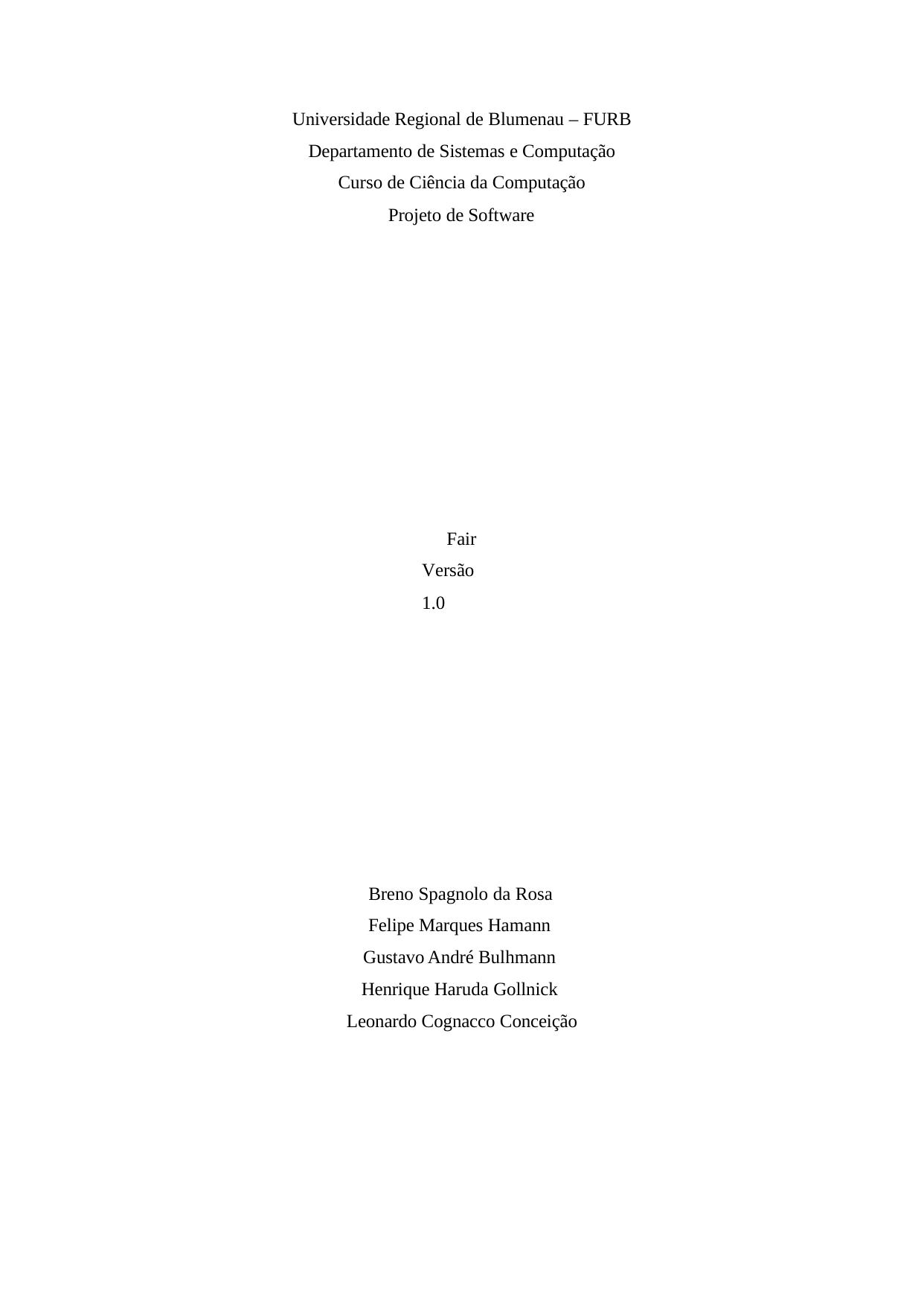

Universidade Regional de Blumenau – FURB  Departamento de Sistemas e Computação  Curso de Ciência da Computação
Projeto de Software
Fair  Versão 1.0
Breno Spagnolo da Rosa  Felipe Marques Hamann  Gustavo André Bulhmann  Henrique Haruda Gollnick  Leonardo Cognacco Conceição